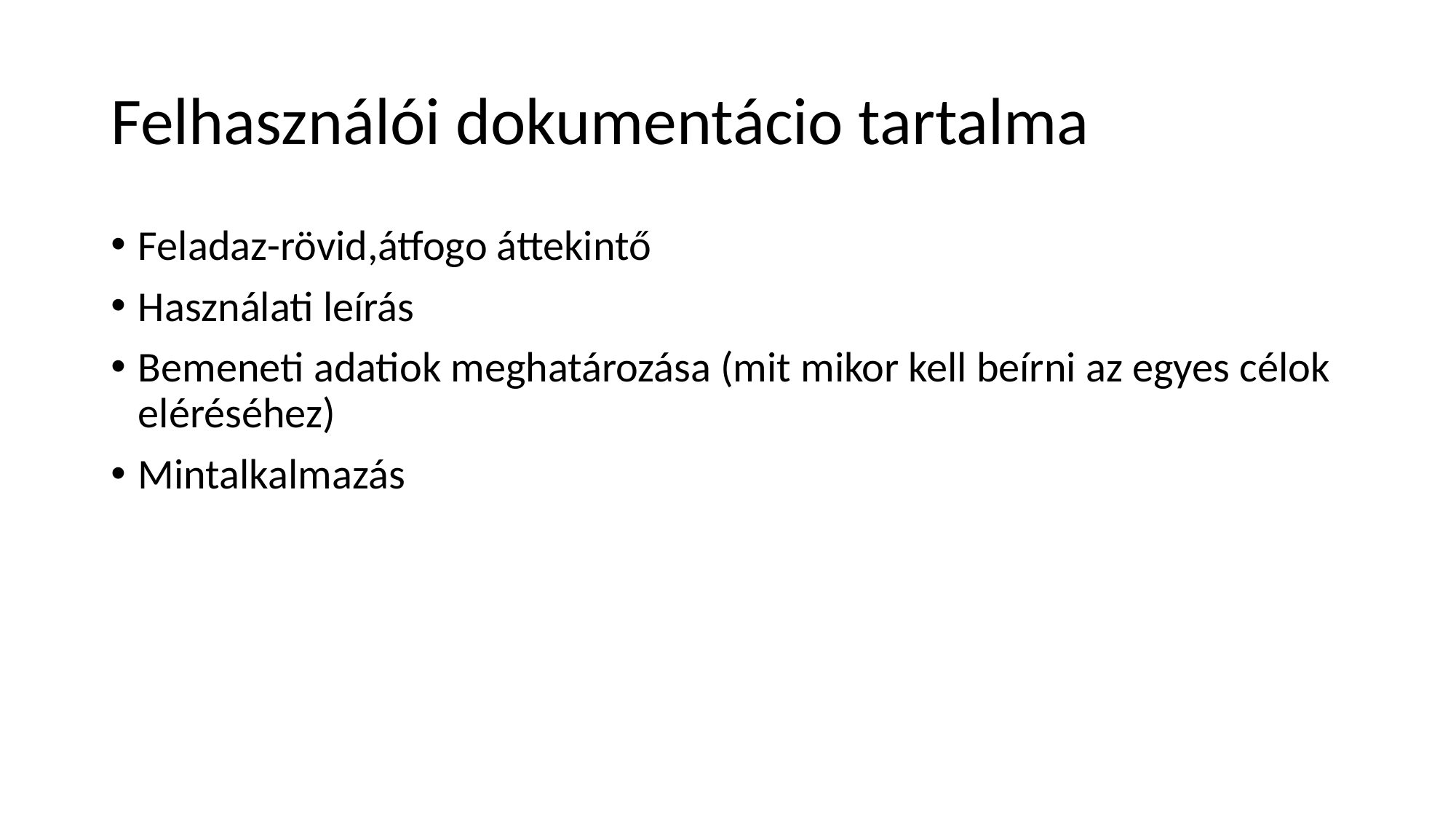

# Felhasználói dokumentácio tartalma
Feladaz-rövid,átfogo áttekintő
Használati leírás
Bemeneti adatiok meghatározása (mit mikor kell beírni az egyes célok eléréséhez)
Mintalkalmazás